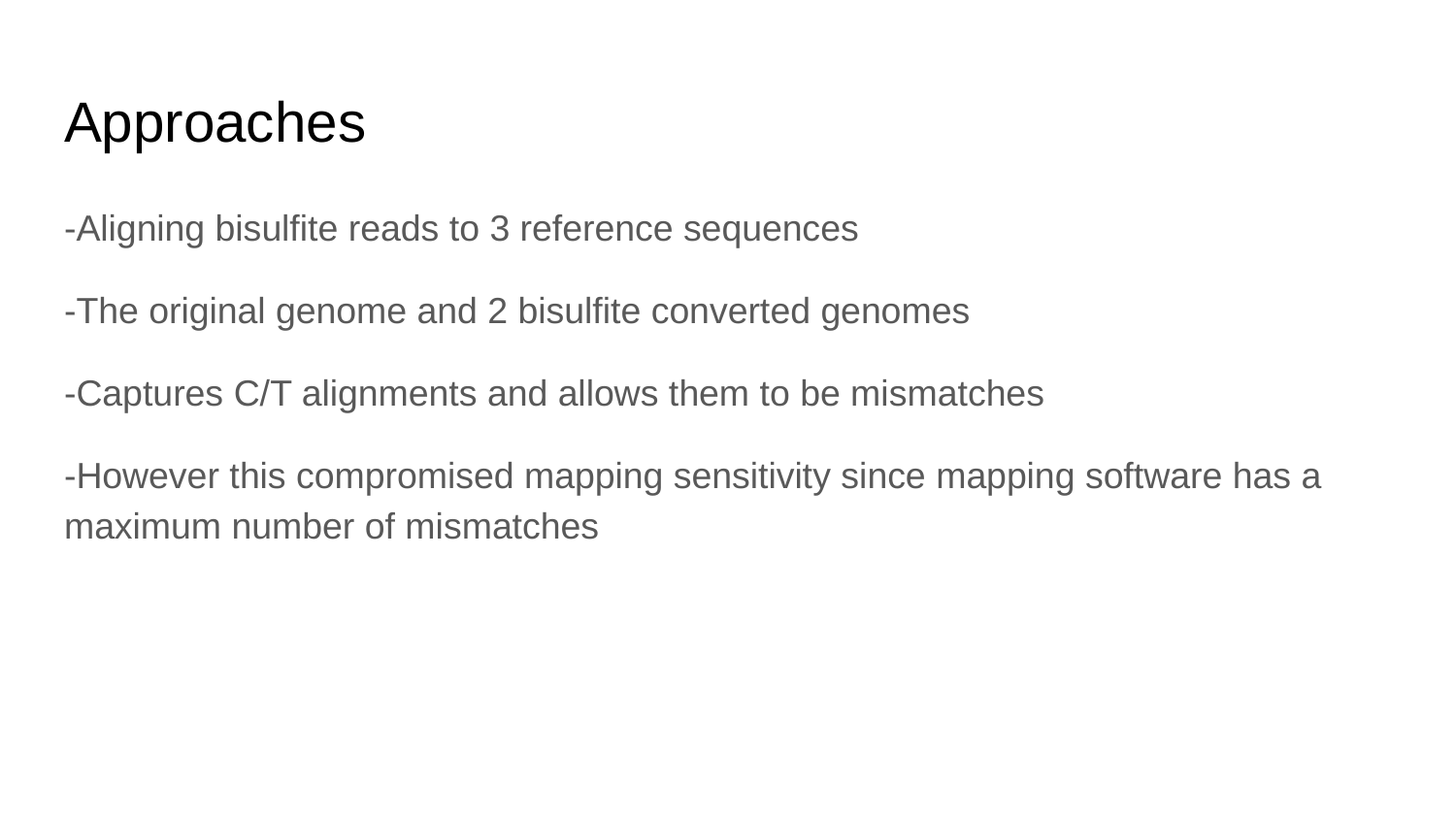

# Approaches
-Aligning bisulfite reads to 3 reference sequences
-The original genome and 2 bisulfite converted genomes
-Captures C/T alignments and allows them to be mismatches
-However this compromised mapping sensitivity since mapping software has a maximum number of mismatches